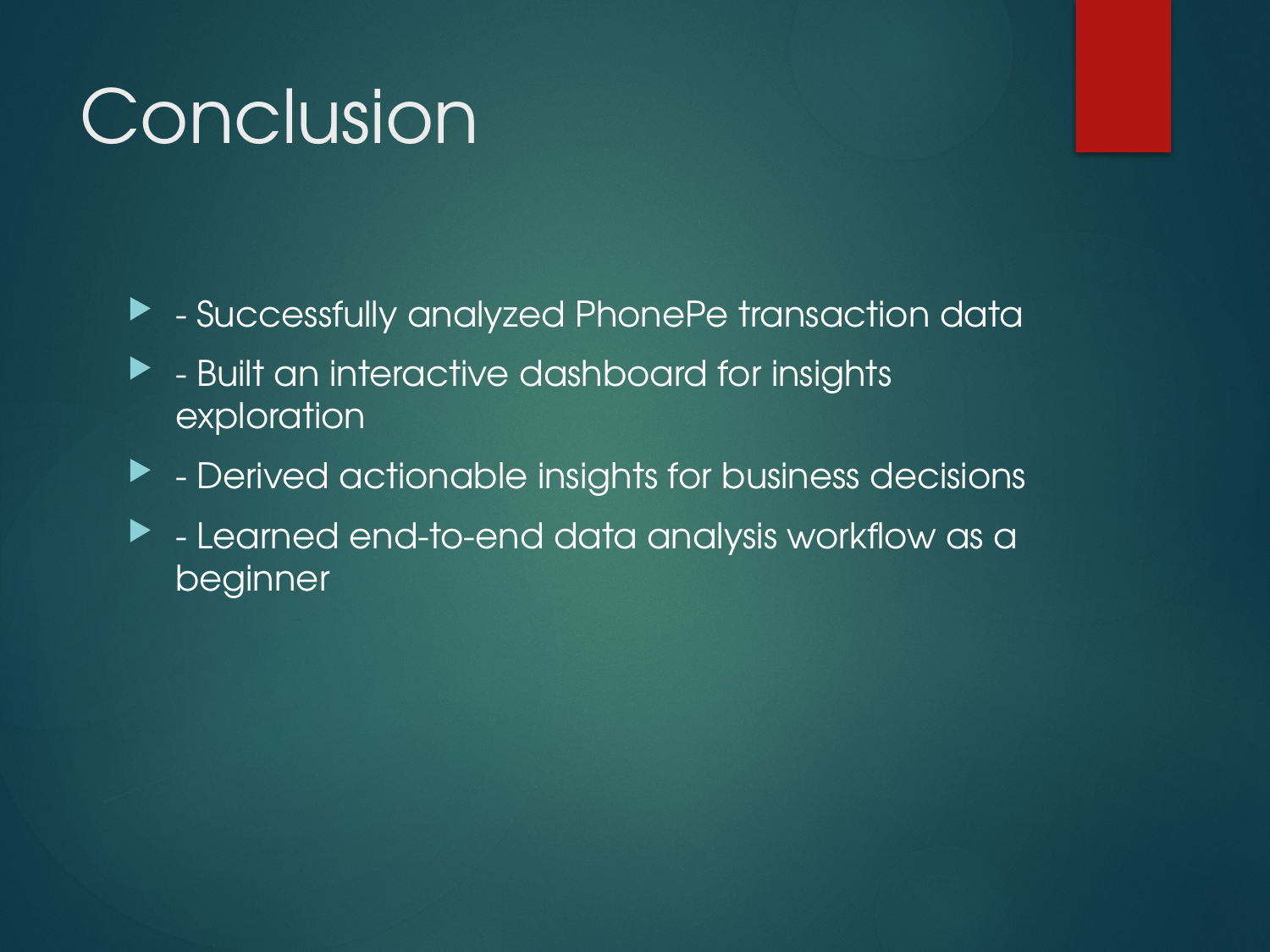

# Conclusion
- Successfully analyzed PhonePe transaction data
- Built an interactive dashboard for insights exploration
- Derived actionable insights for business decisions
- Learned end-to-end data analysis workflow as a beginner